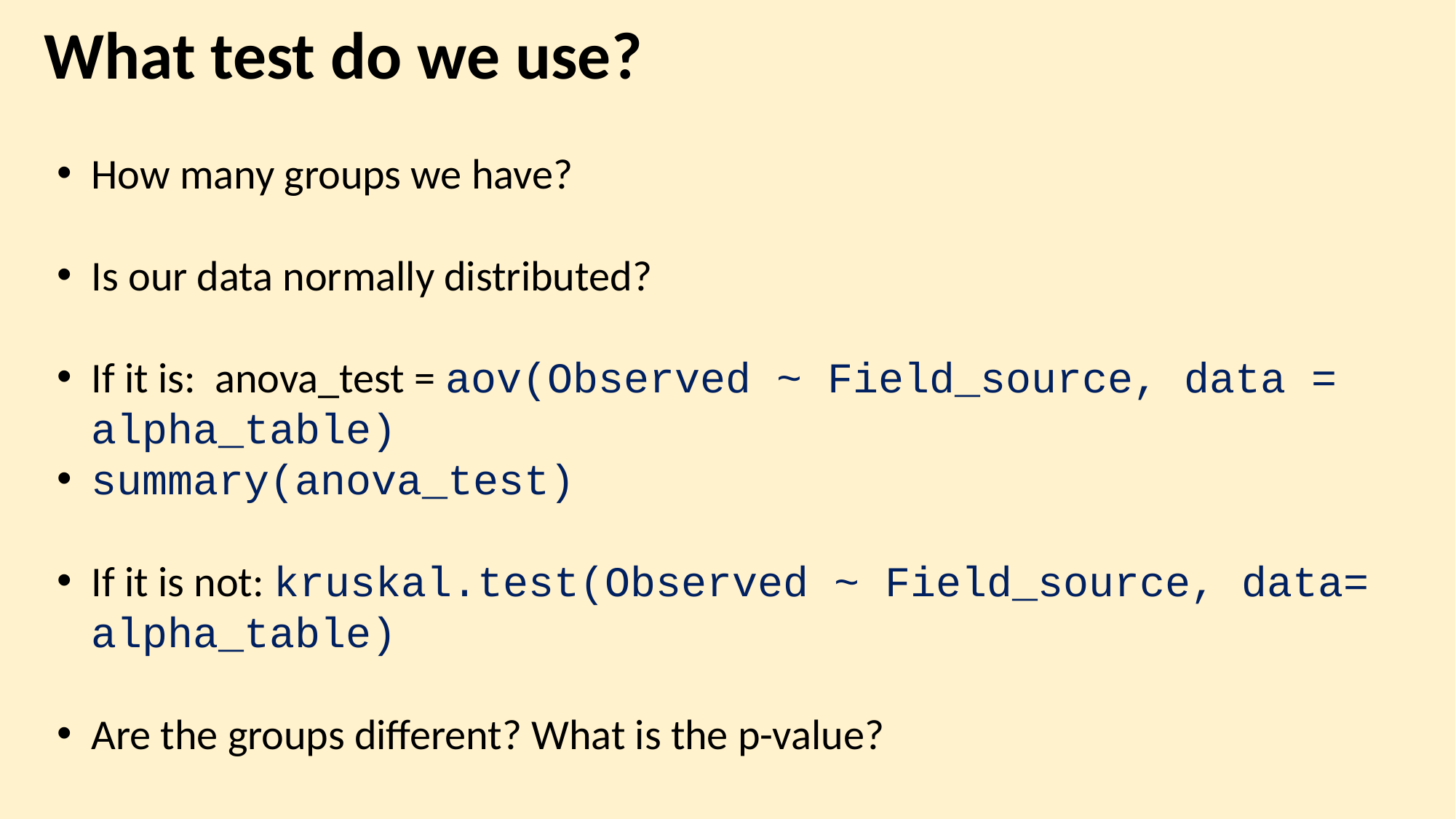

What test do we use?
How many groups we have?

Is our data normally distributed?

If it is:  anova_test = aov(Observed ~ Field_source, data = alpha_table)
summary(anova_test)

If it is not: kruskal.test(Observed ~ Field_source, data= alpha_table)

Are the groups different? What is the p-value?